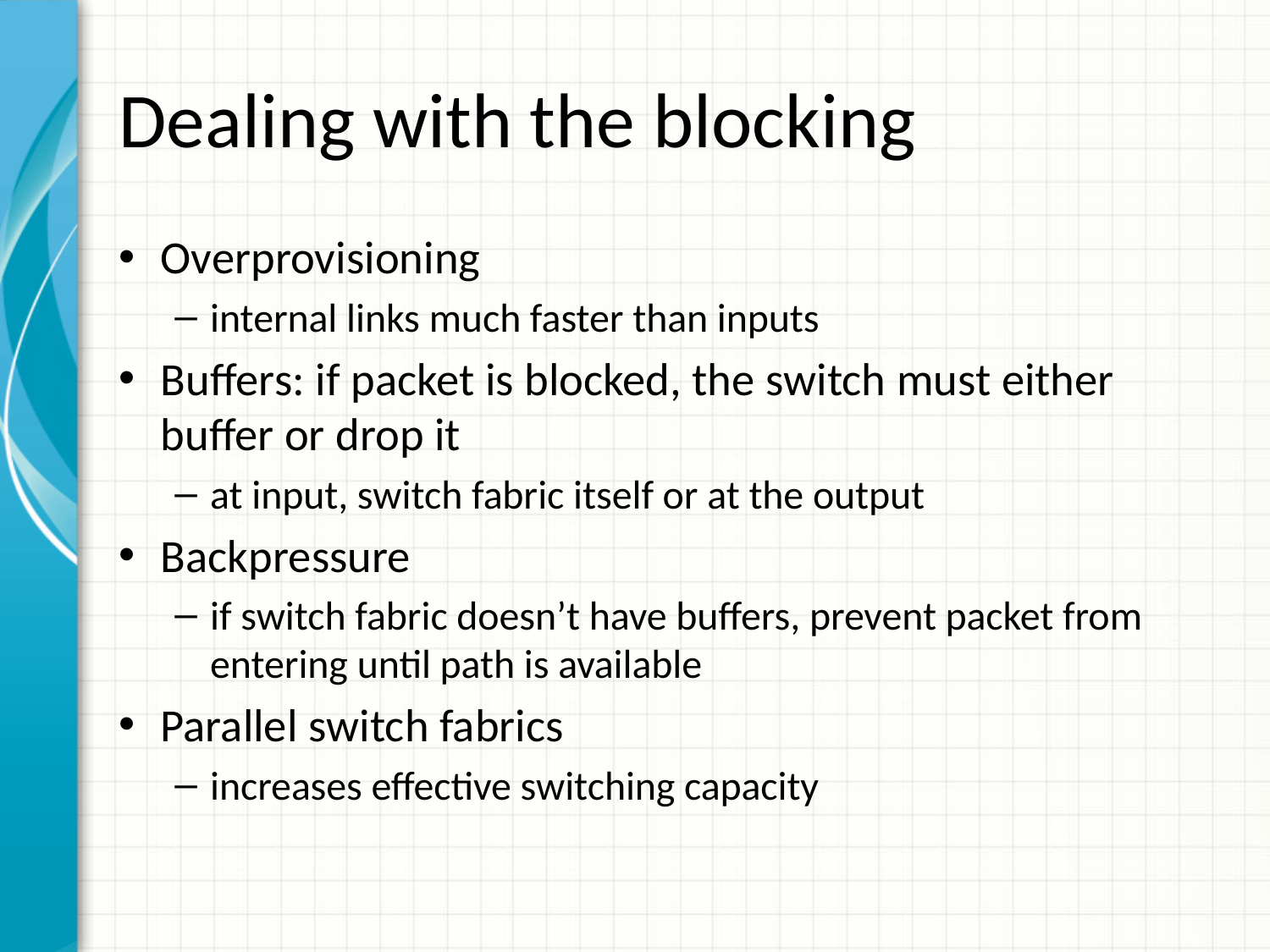

# Dealing with the blocking
Overprovisioning
internal links much faster than inputs
Buffers: if packet is blocked, the switch must either buffer or drop it
at input, switch fabric itself or at the output
Backpressure
if switch fabric doesn’t have buffers, prevent packet from entering until path is available
Parallel switch fabrics
increases effective switching capacity